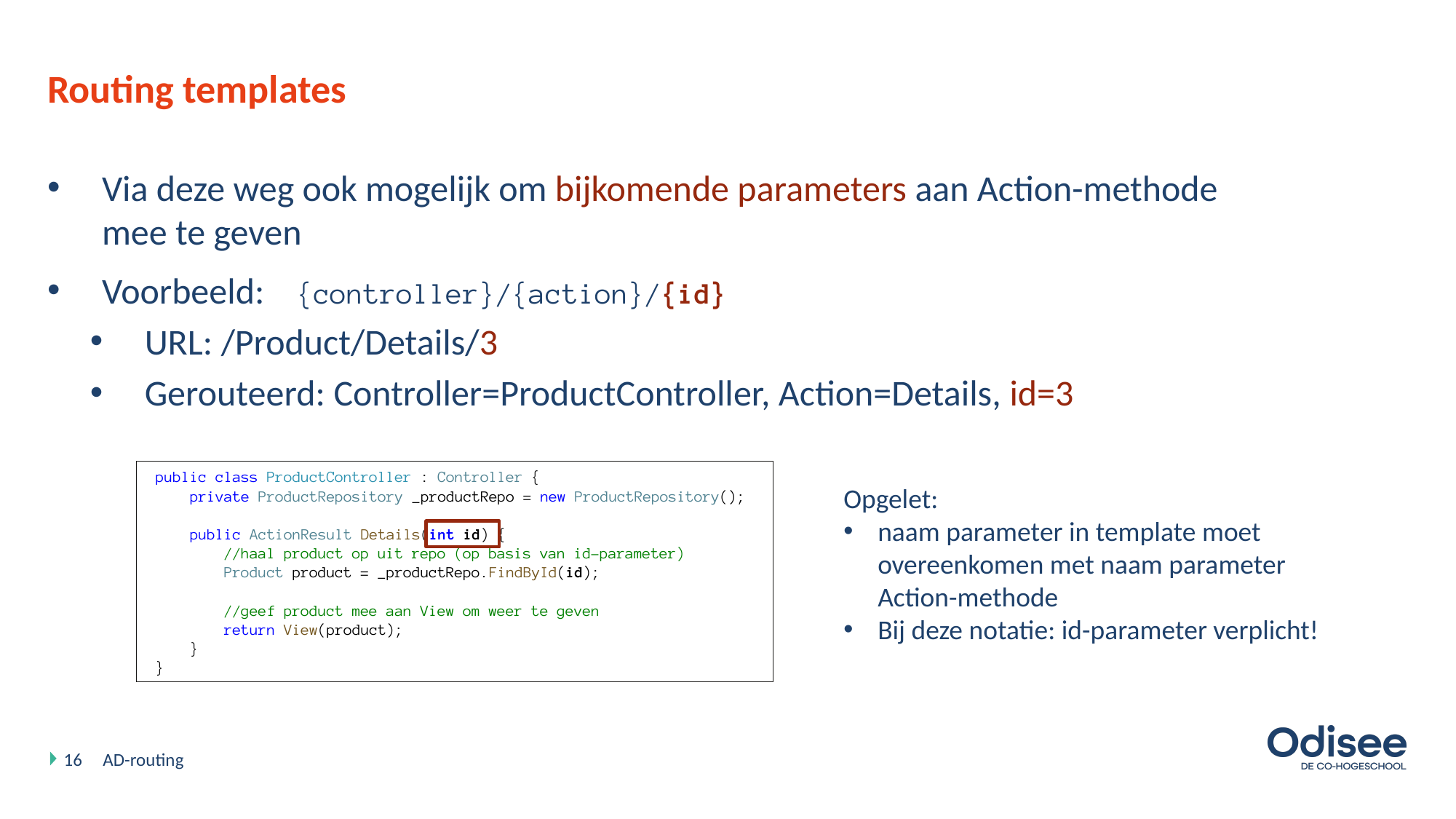

# Routing templates
Via deze weg ook mogelijk om bijkomende parameters aan Action-methode mee te geven
Voorbeeld:    {controller}/{action}/{id}
URL: /Product/Details/3
Gerouteerd: Controller=ProductController, Action=Details, id=3
 public class ProductController : Controller {
     private ProductRepository _productRepo = new ProductRepository();

     public ActionResult Details(int id) {
         //haal product op uit repo (op basis van id-parameter)
         Product product = _productRepo.FindById(id);

         //geef product mee aan View om weer te geven
         return View(product);
     }
 }
Opgelet:
naam parameter in template moet overeenkomen met naam parameter Action-methode
Bij deze notatie: id-parameter verplicht!

16
AD-routing